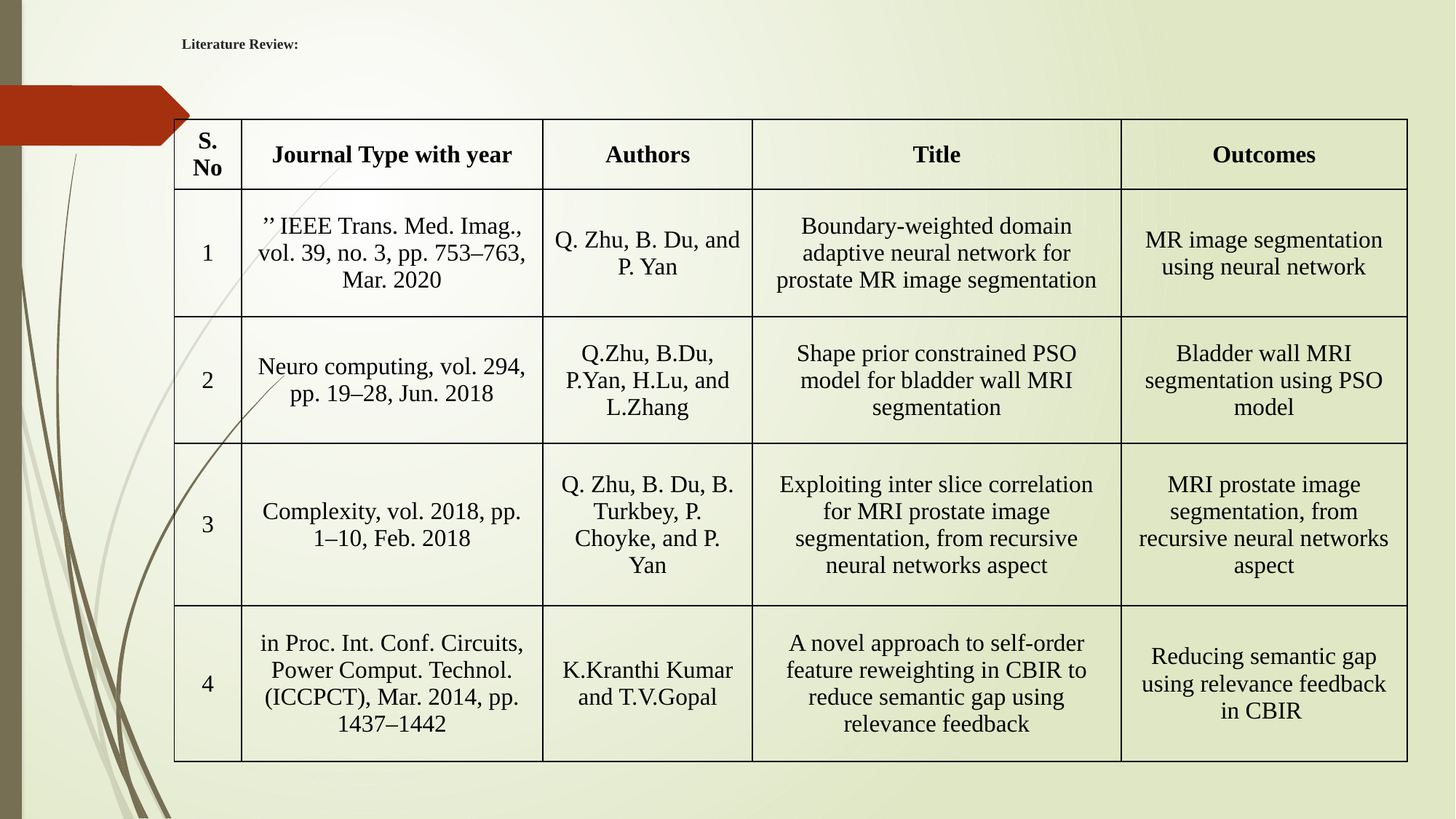

# Literature Review:
| S. No | Journal Type with year | Authors | Title | Outcomes |
| --- | --- | --- | --- | --- |
| 1 | ’’ IEEE Trans. Med. Imag., vol. 39, no. 3, pp. 753–763, Mar. 2020 | Q. Zhu, B. Du, and P. Yan | Boundary-weighted domain adaptive neural network for prostate MR image segmentation | MR image segmentation using neural network |
| 2 | Neuro computing, vol. 294, pp. 19–28, Jun. 2018 | Q.Zhu, B.Du, P.Yan, H.Lu, and L.Zhang | Shape prior constrained PSO model for bladder wall MRI segmentation | Bladder wall MRI segmentation using PSO model |
| 3 | Complexity, vol. 2018, pp. 1–10, Feb. 2018 | Q. Zhu, B. Du, B. Turkbey, P. Choyke, and P. Yan | Exploiting inter slice correlation for MRI prostate image segmentation, from recursive neural networks aspect | MRI prostate image segmentation, from recursive neural networks aspect |
| 4 | in Proc. Int. Conf. Circuits, Power Comput. Technol. (ICCPCT), Mar. 2014, pp. 1437–1442 | K.Kranthi Kumar and T.V.Gopal | A novel approach to self-order feature reweighting in CBIR to reduce semantic gap using relevance feedback | Reducing semantic gap using relevance feedback in CBIR |